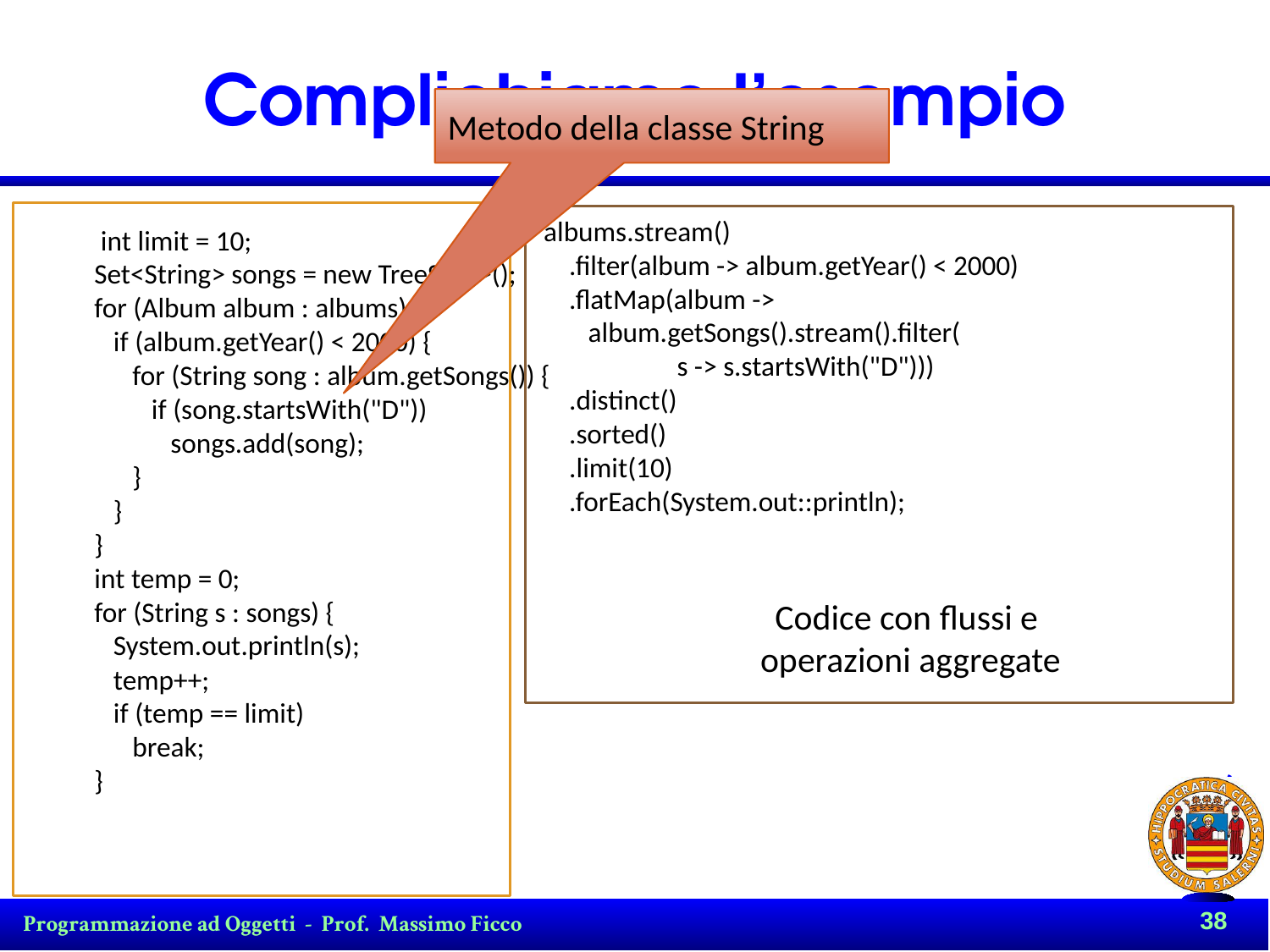

# Complichiamo l’esempio
Metodo della classe String

albums.stream()
    .filter(album -> album.getYear() < 2000)
    .flatMap(album ->
       album.getSongs().stream().filter(
	 s -> s.startsWith("D")))
    .distinct()
    .sorted()
    .limit(10)
    .forEach(System.out::println);
	 int limit = 10;
	Set<String> songs = new TreeSet<>();
	for (Album album : albums) {
	   if (album.getYear() < 2000) {
	      for (String song : album.getSongs()) {
	         if (song.startsWith("D"))
	            songs.add(song);
	      }
	   }
	}
	int temp = 0;
	for (String s : songs) {
	   System.out.println(s);
	   temp++;
	   if (temp == limit)
	      break;
	}
Codice con flussi e
operazioni aggregate
38